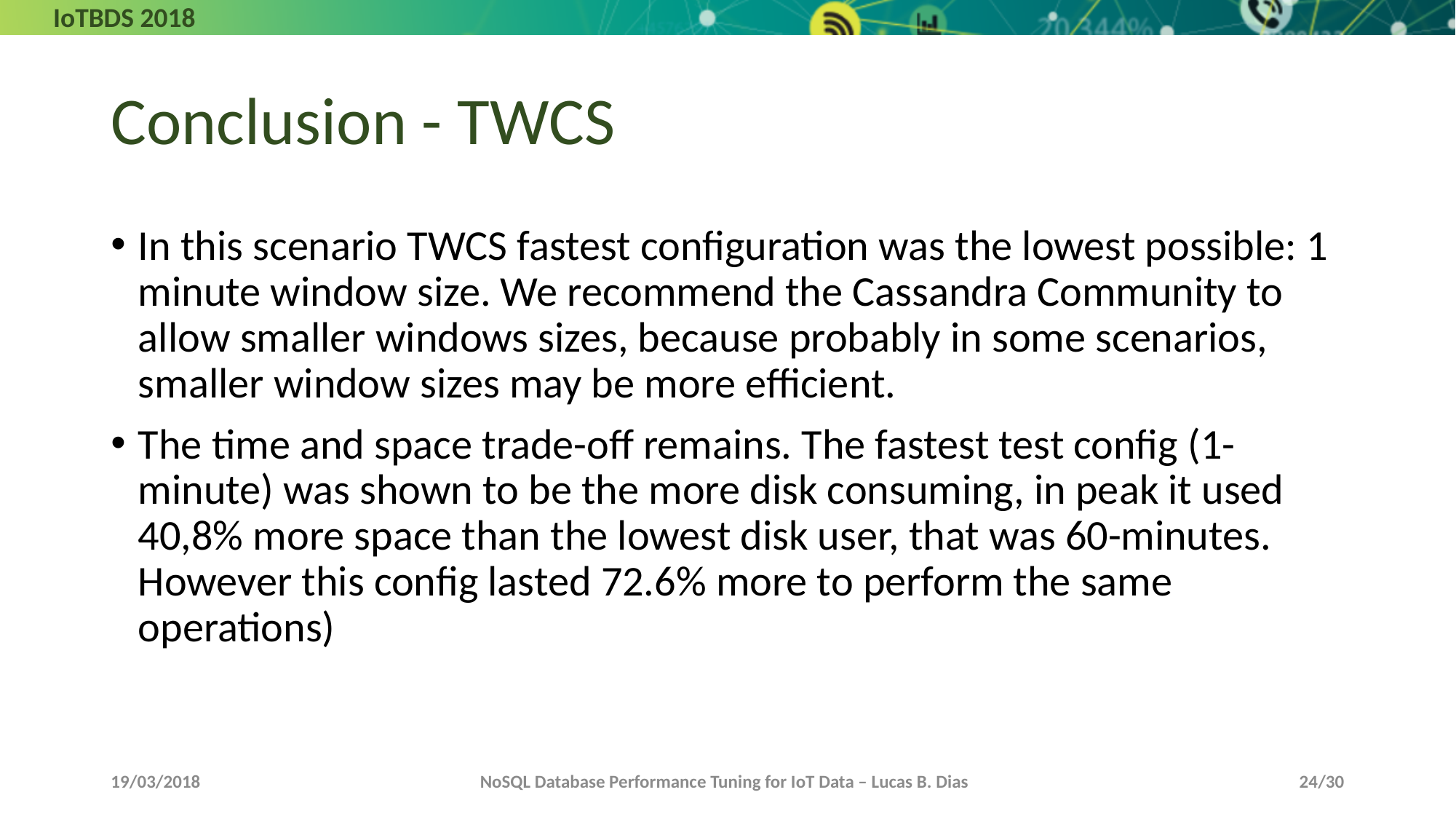

# Conclusion - TWCS
In this scenario TWCS fastest configuration was the lowest possible: 1 minute window size. We recommend the Cassandra Community to allow smaller windows sizes, because probably in some scenarios, smaller window sizes may be more efficient.
The time and space trade-off remains. The fastest test config (1- minute) was shown to be the more disk consuming, in peak it used 40,8% more space than the lowest disk user, that was 60-minutes. However this config lasted 72.6% more to perform the same operations)

19/03/2018
NoSQL Database Performance Tuning for IoT Data – Lucas B. Dias
24/30